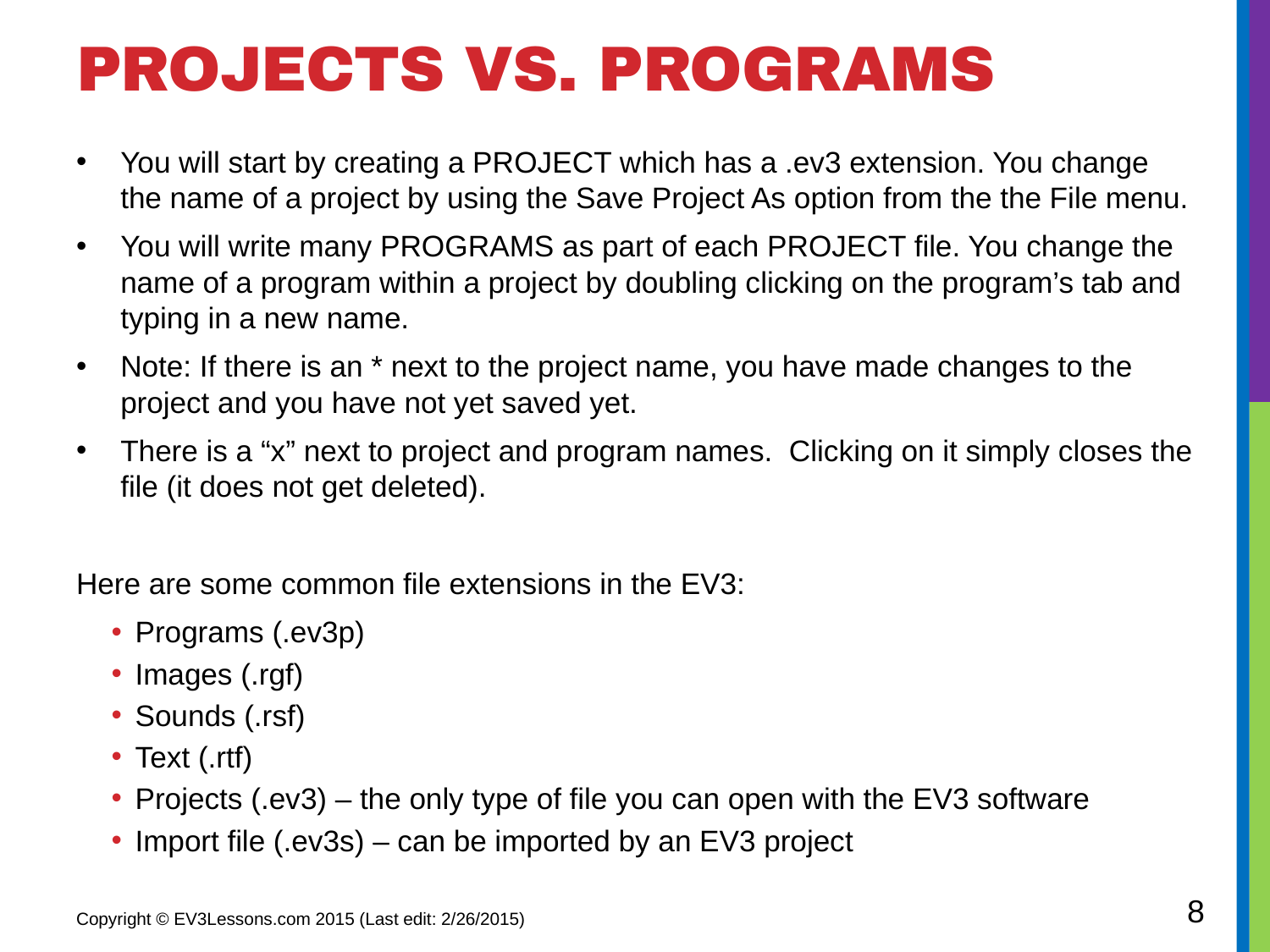

# PROJECTS VS. PROGRAMS
You will start by creating a PROJECT which has a .ev3 extension. You change the name of a project by using the Save Project As option from the the File menu.
You will write many PROGRAMS as part of each PROJECT file. You change the name of a program within a project by doubling clicking on the program’s tab and typing in a new name.
Note: If there is an * next to the project name, you have made changes to the project and you have not yet saved yet.
There is a “x” next to project and program names.  Clicking on it simply closes the file (it does not get deleted).

Here are some common file extensions in the EV3:
Programs (.ev3p)
Images (.rgf)
Sounds (.rsf)
Text (.rtf)
Projects (.ev3) – the only type of file you can open with the EV3 software
Import file (.ev3s) – can be imported by an EV3 project
8
Copyright © EV3Lessons.com 2015 (Last edit: 2/26/2015)